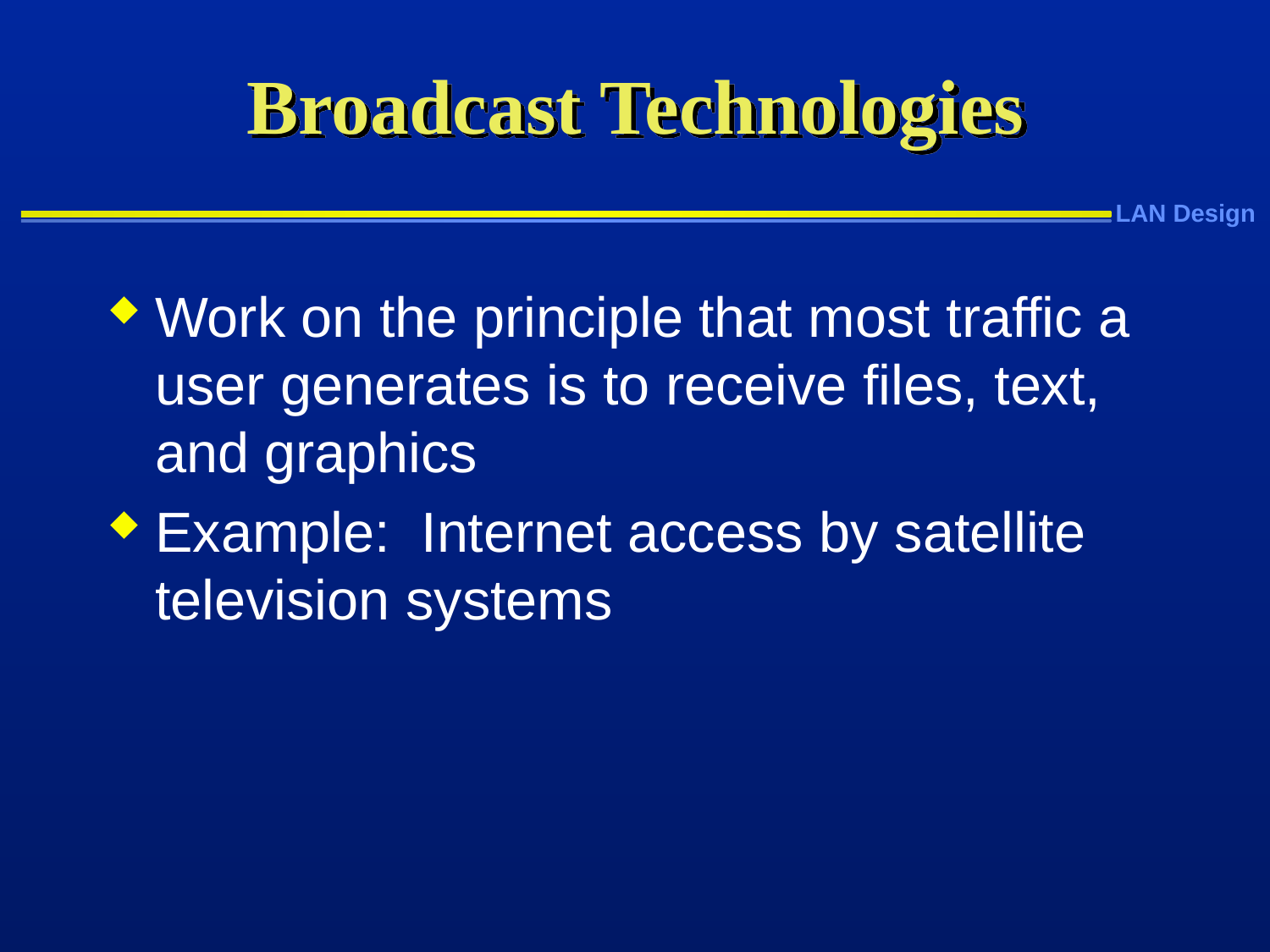

# Broadcast Technologies
Work on the principle that most traffic a user generates is to receive files, text, and graphics
Example:  Internet access by satellite television systems